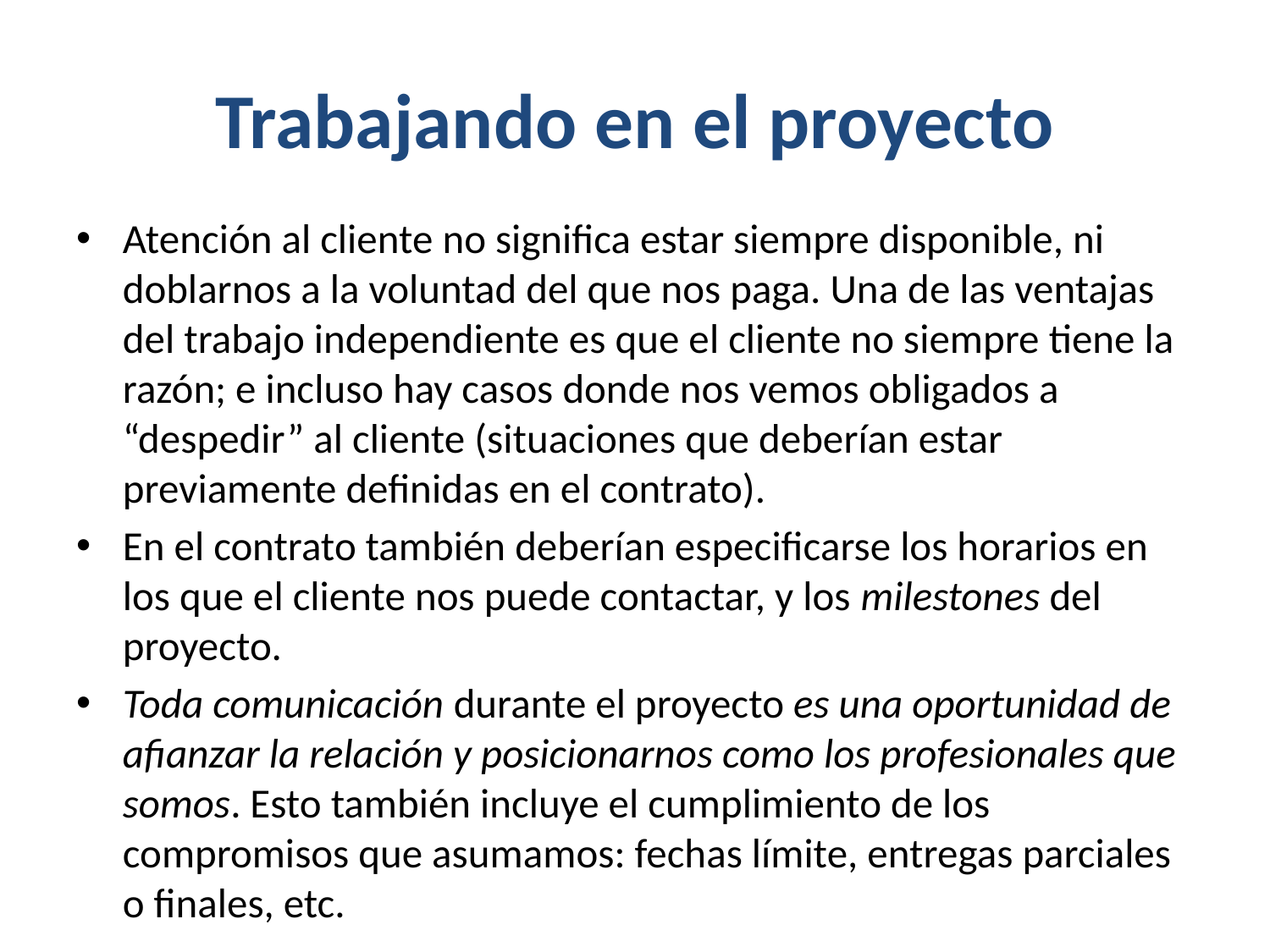

# Trabajando en el proyecto
Atención al cliente no significa estar siempre disponible, ni doblarnos a la voluntad del que nos paga. Una de las ventajas del trabajo independiente es que el cliente no siempre tiene la razón; e incluso hay casos donde nos vemos obligados a “despedir” al cliente (situaciones que deberían estar previamente definidas en el contrato).
En el contrato también deberían especificarse los horarios en los que el cliente nos puede contactar, y los milestones del proyecto.
Toda comunicación durante el proyecto es una oportunidad de afianzar la relación y posicionarnos como los profesionales que somos. Esto también incluye el cumplimiento de los compromisos que asumamos: fechas límite, entregas parciales o finales, etc.